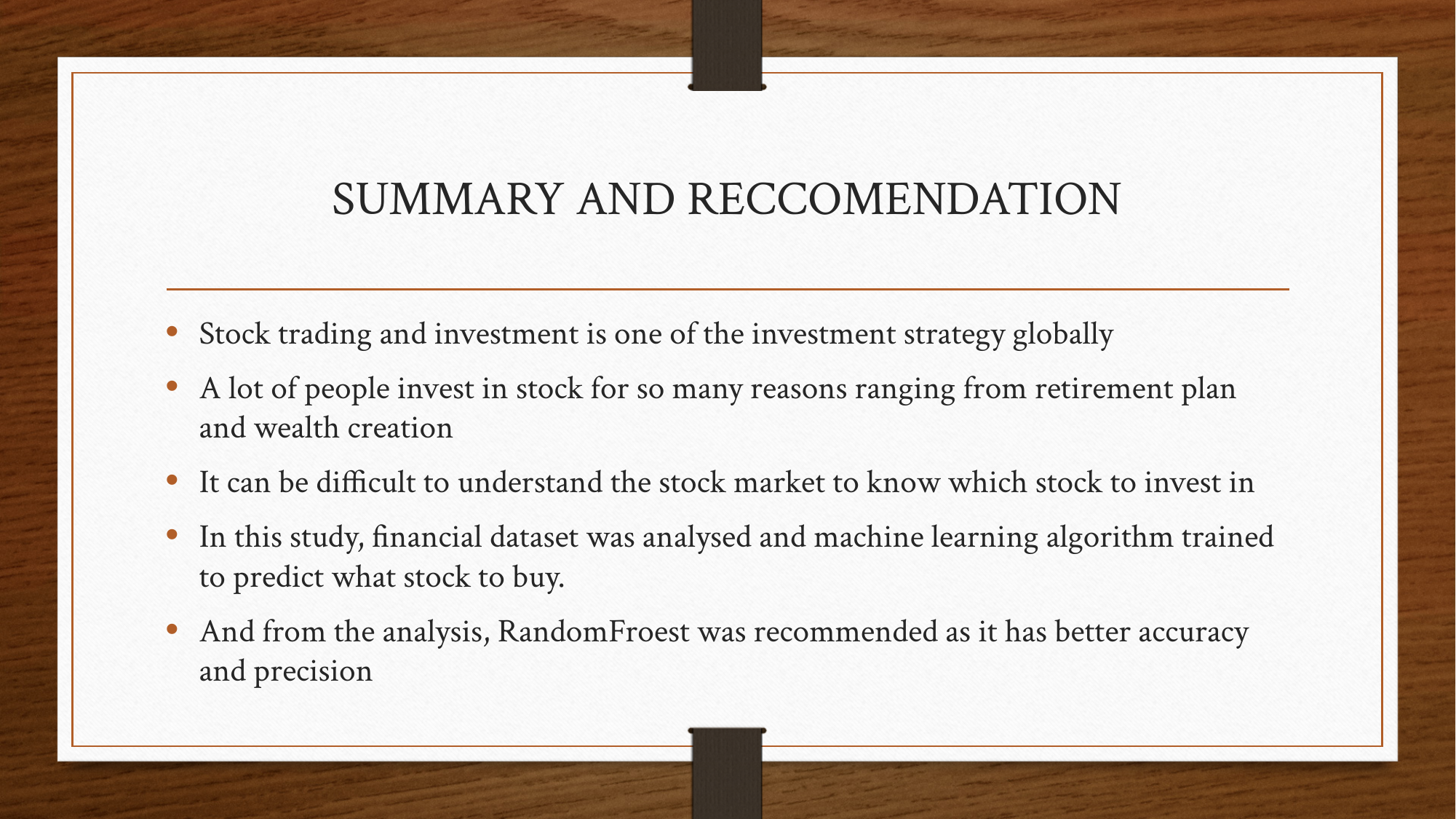

# SUMMARY AND RECCOMENDATION
Stock trading and investment is one of the investment strategy globally
A lot of people invest in stock for so many reasons ranging from retirement plan and wealth creation
It can be difficult to understand the stock market to know which stock to invest in
In this study, financial dataset was analysed and machine learning algorithm trained to predict what stock to buy.
And from the analysis, RandomFroest was recommended as it has better accuracy and precision